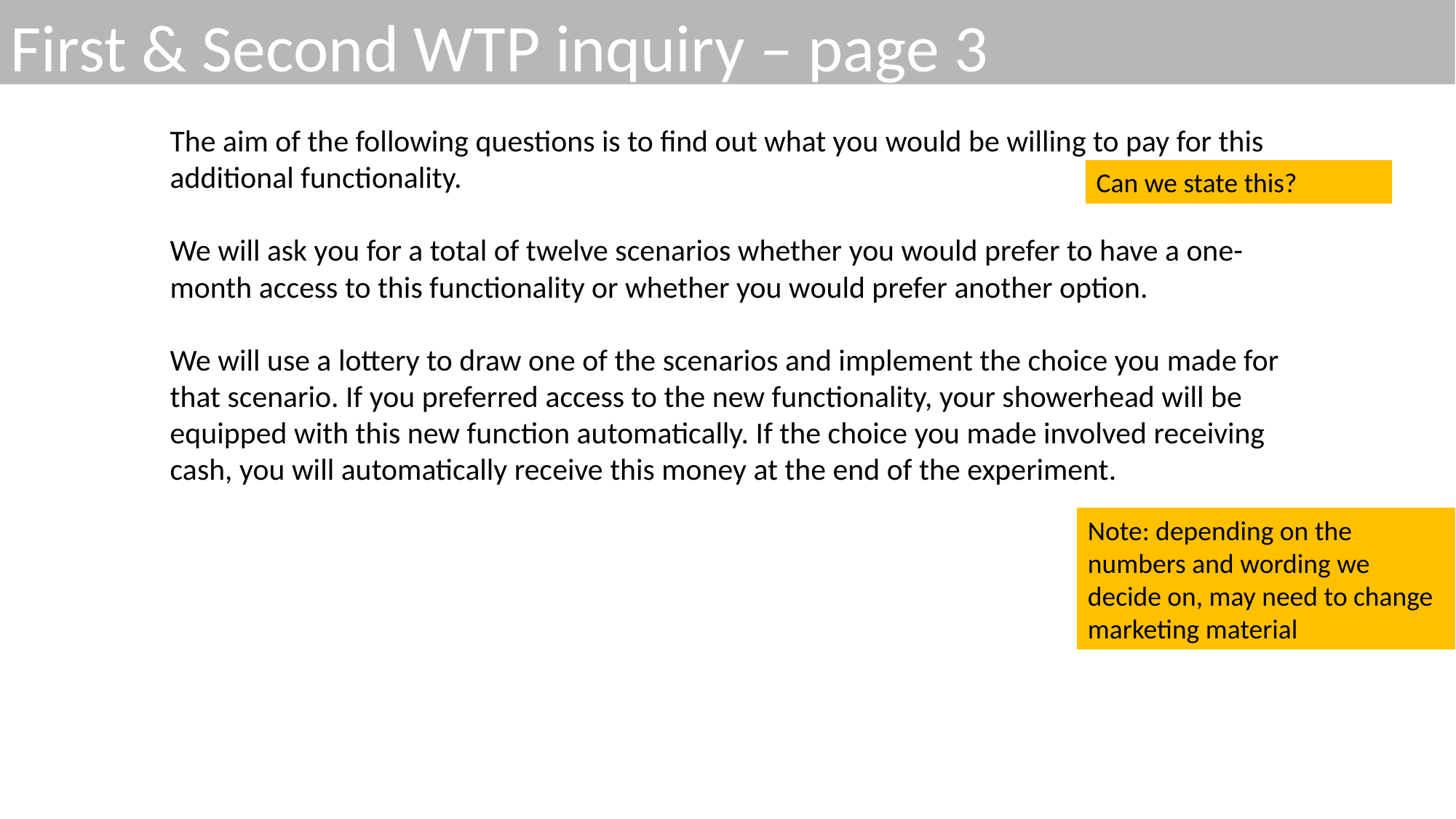

First & Second WTP inquiry – page 3
The aim of the following questions is to find out what you would be willing to pay for this additional functionality.

We will ask you for a total of twelve scenarios whether you would prefer to have a one-month access to this functionality or whether you would prefer another option.

We will use a lottery to draw one of the scenarios and implement the choice you made for that scenario. If you preferred access to the new functionality, your showerhead will be equipped with this new function automatically. If the choice you made involved receiving cash, you will automatically receive this money at the end of the experiment.
Can we state this?
Note: depending on the numbers and wording we decide on, may need to change marketing material